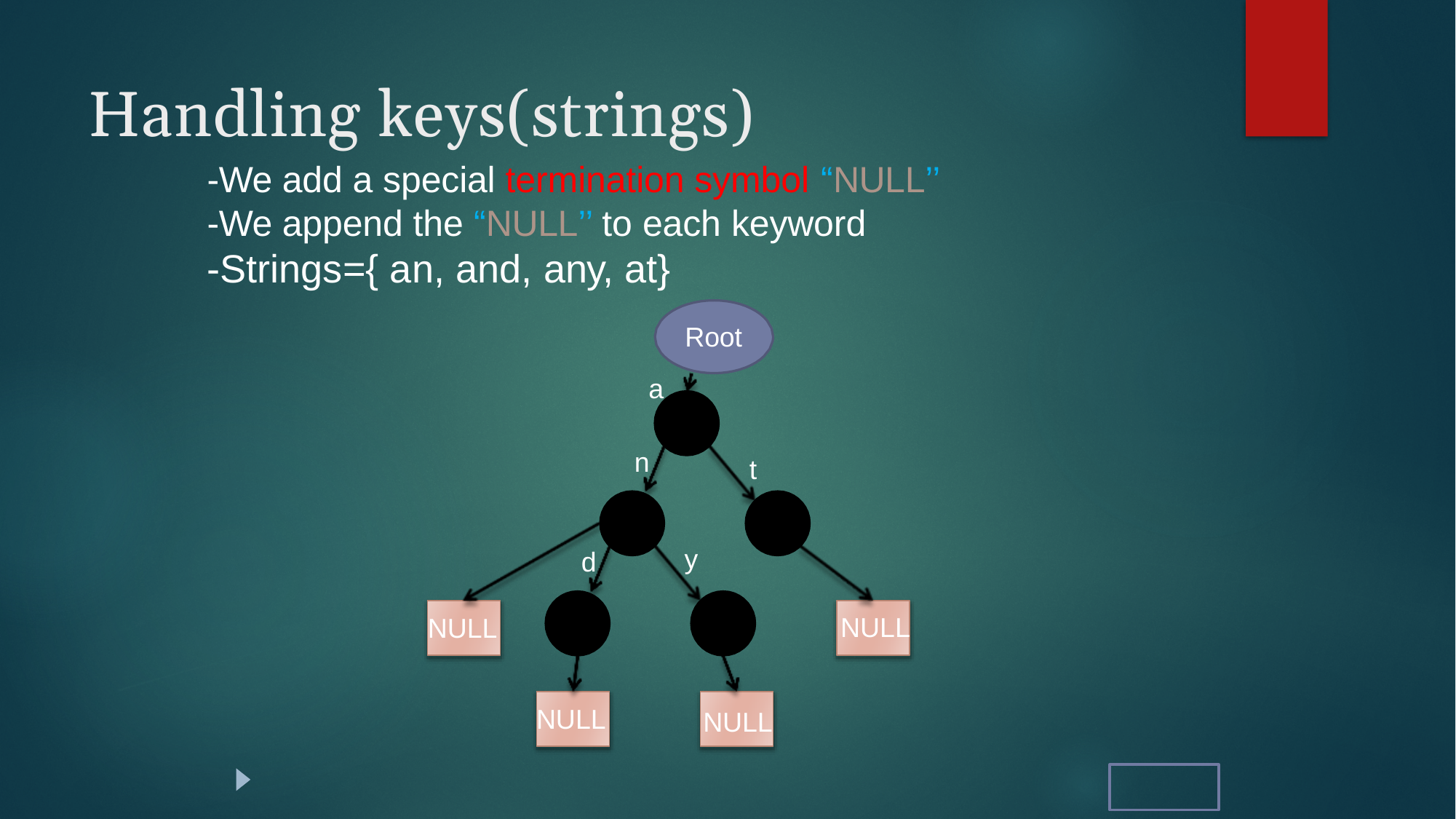

# Handling keys(strings)
Slide
11
-We add a special termination symbol “NULL’’
-We append the “NULL’’ to each keyword
-Strings={ an, and, any, at}

    Root
a

n

t

y
d

NULL
NULL

NULL

NULL